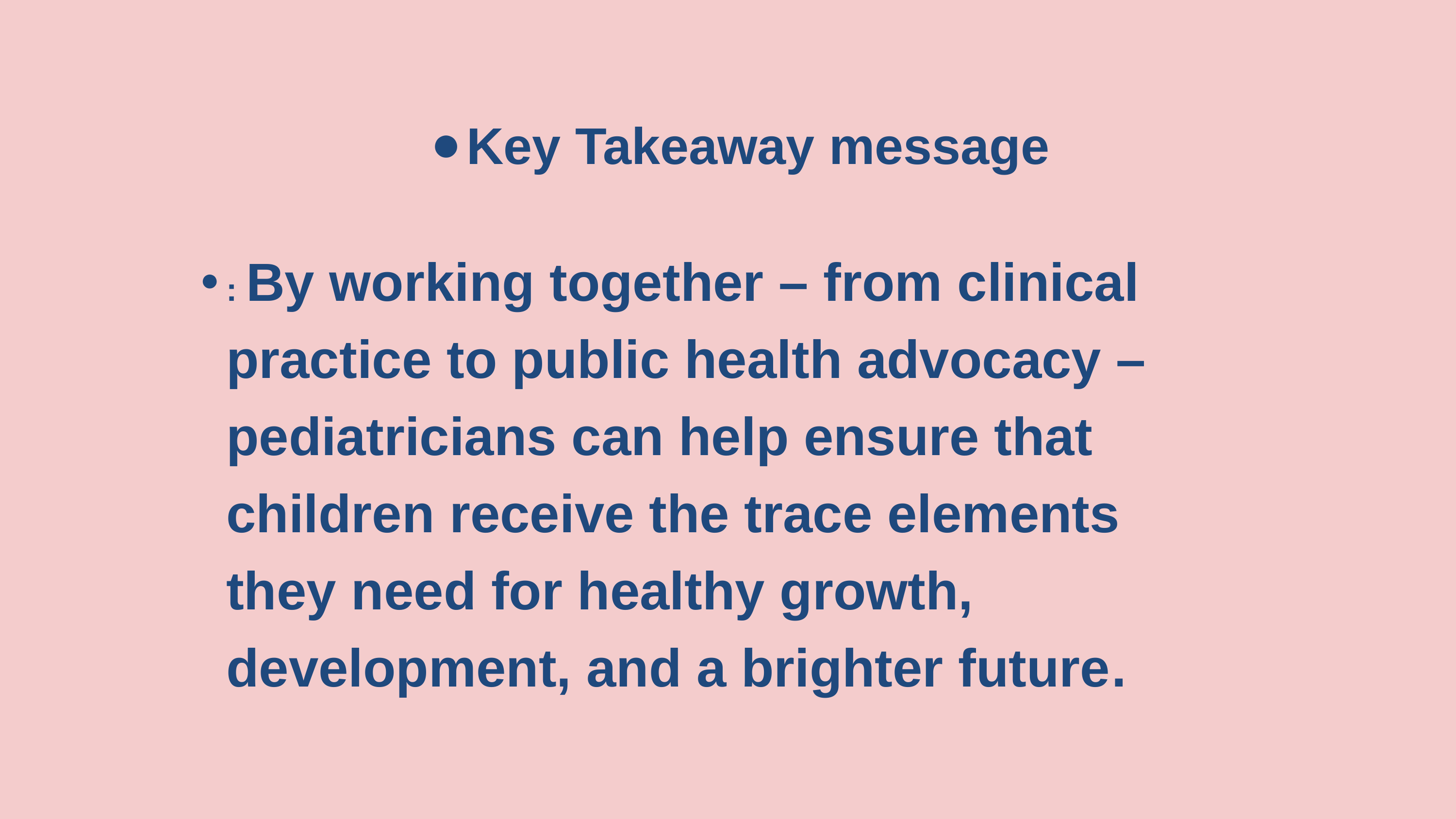

Key Takeaway message
: By working together – from clinical practice to public health advocacy – pediatricians can help ensure that children receive the trace elements they need for healthy growth, development, and a brighter future​.